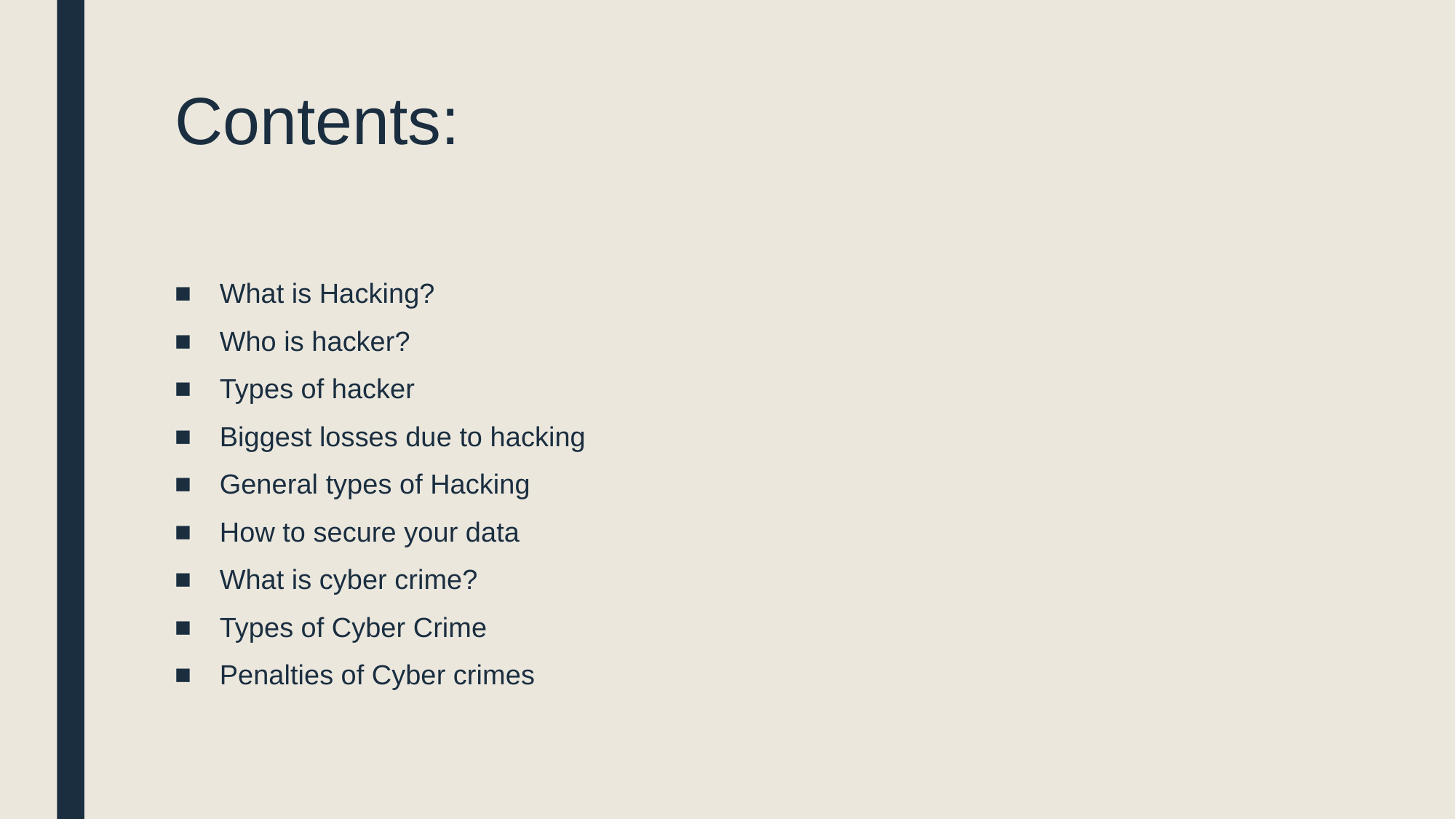

# Contents:
What is Hacking?
Who is hacker?
Types of hacker
Biggest losses due to hacking
General types of Hacking
How to secure your data
What is cyber crime?
Types of Cyber Crime
Penalties of Cyber crimes